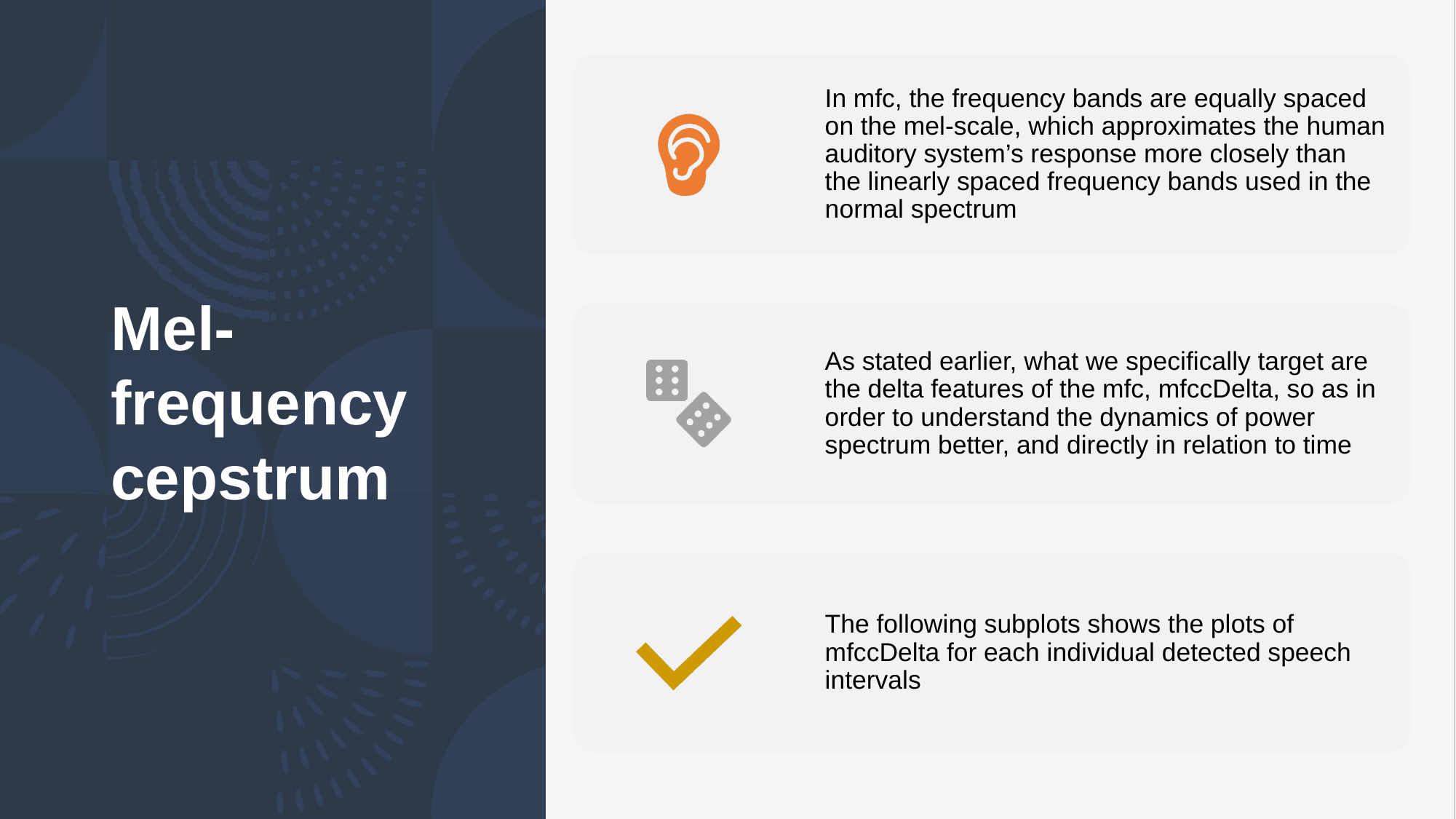

In mfc, the frequency bands are equally spaced on the mel-scale, which approximates the human auditory system’s response more closely than the linearly spaced frequency bands used in the normal spectrum
As stated earlier, what we specifically target are the delta features of the mfc, mfccDelta, so as in order to understand the dynamics of power spectrum better, and directly in relation to time
The following subplots shows the plots of mfccDelta for each individual detected speech intervals
# Mel-frequency cepstrum